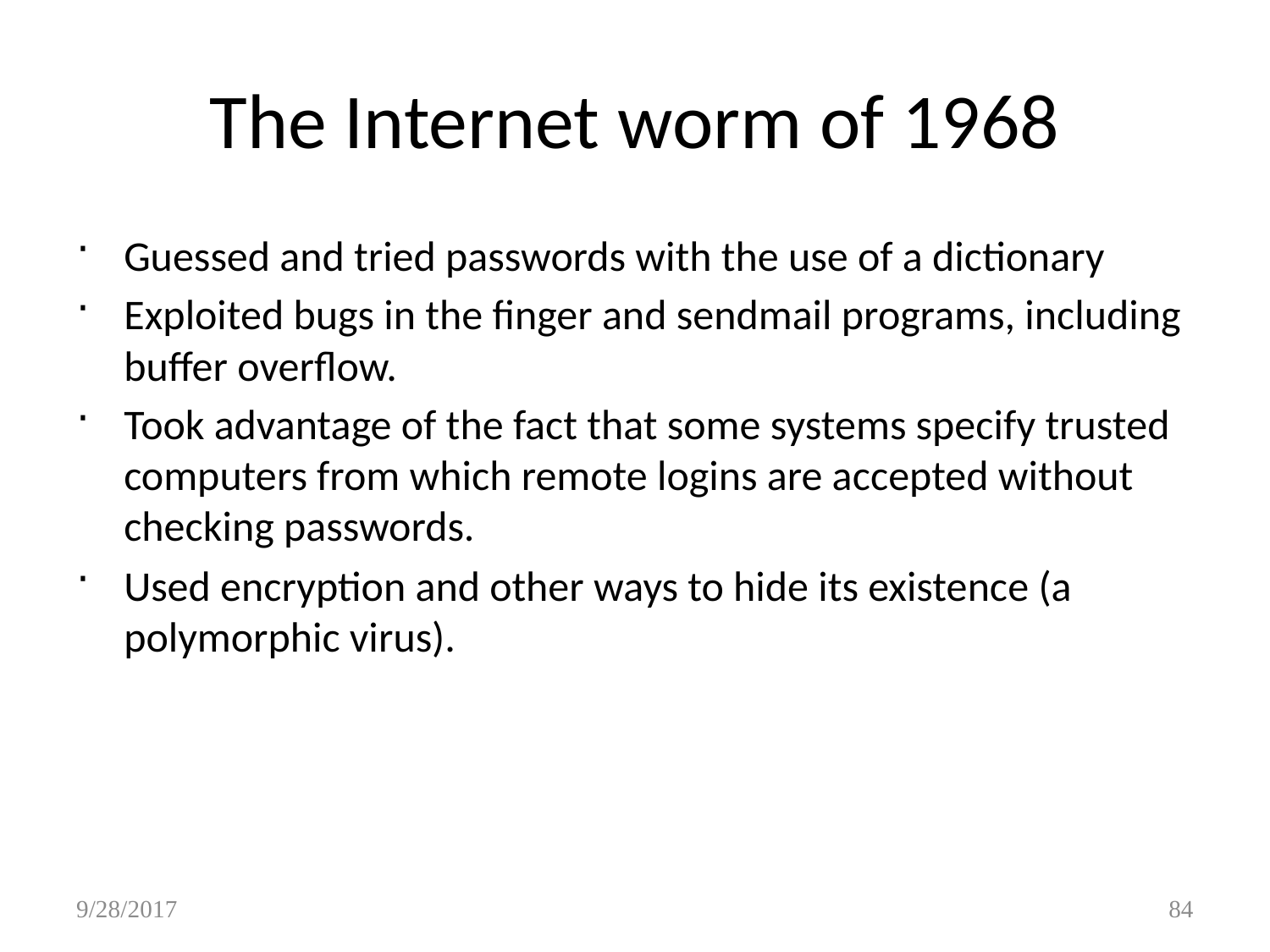

The Internet worm of 1968
Guessed and tried passwords with the use of a dictionary
Exploited bugs in the finger and sendmail programs, including buffer overflow.
Took advantage of the fact that some systems specify trusted computers from which remote logins are accepted without checking passwords.
Used encryption and other ways to hide its existence (a polymorphic virus).

9/28/2017
84